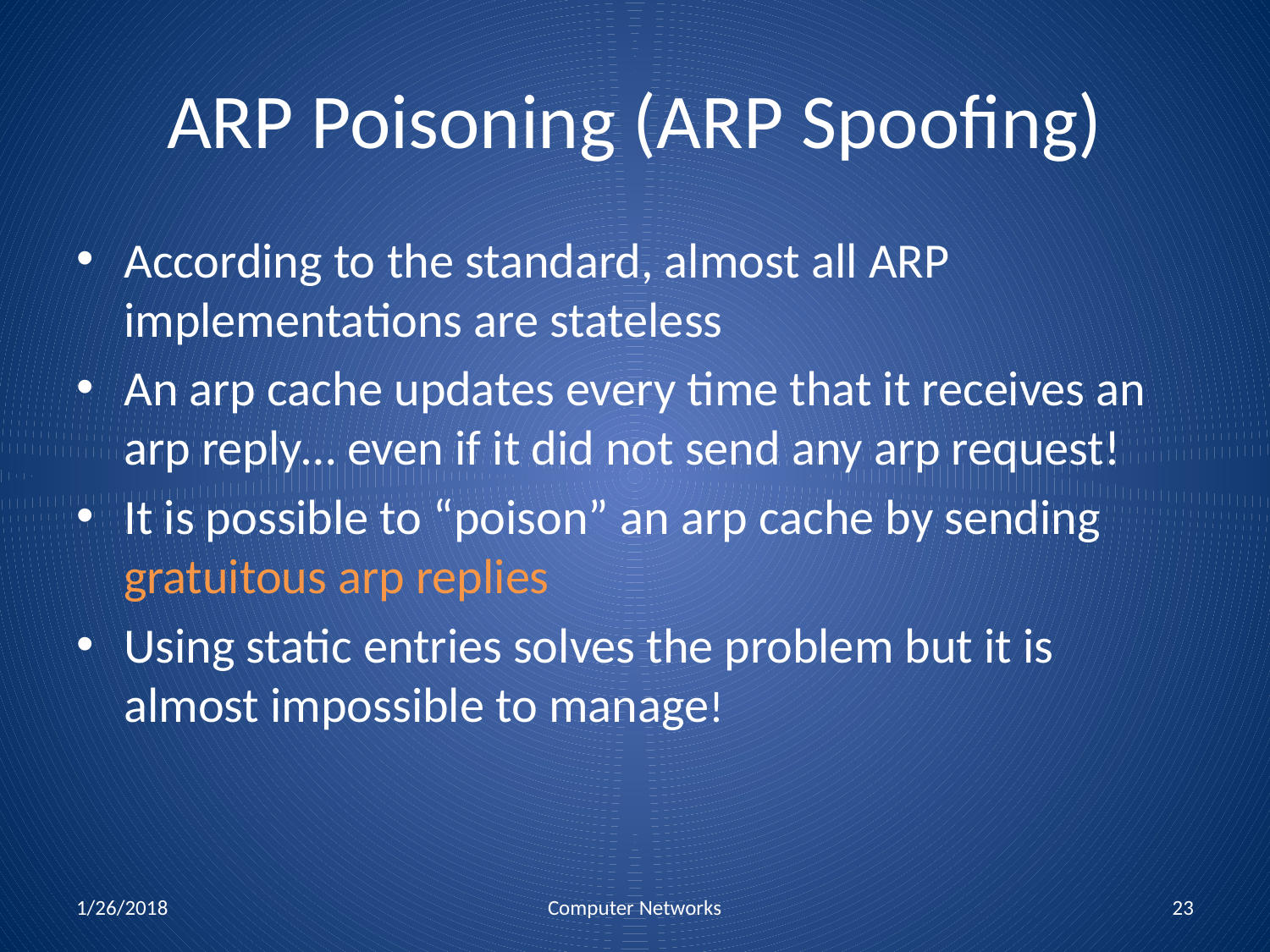

# ARP Poisoning (ARP Spoofing)
According to the standard, almost all ARP implementations are stateless
An arp cache updates every time that it receives an arp reply… even if it did not send any arp request!
It is possible to “poison” an arp cache by sending gratuitous arp replies
Using static entries solves the problem but it is almost impossible to manage!
1/26/2018
Computer Networks
23